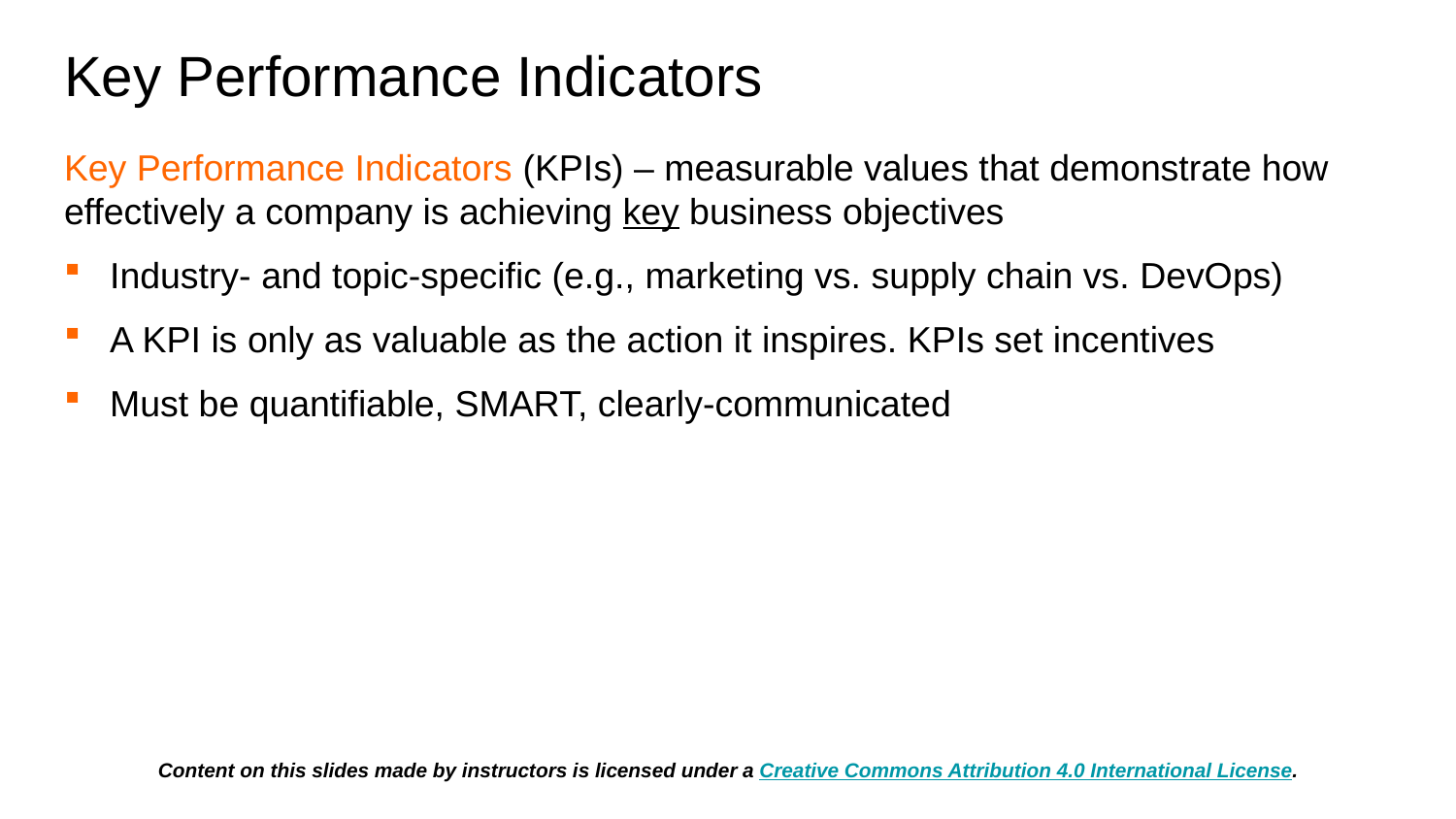

# Key Performance Indicators
Key Performance Indicators (KPIs) – measurable values that demonstrate how effectively a company is achieving key business objectives
Industry- and topic-specific (e.g., marketing vs. supply chain vs. DevOps)
A KPI is only as valuable as the action it inspires. KPIs set incentives
Must be quantifiable, SMART, clearly-communicated